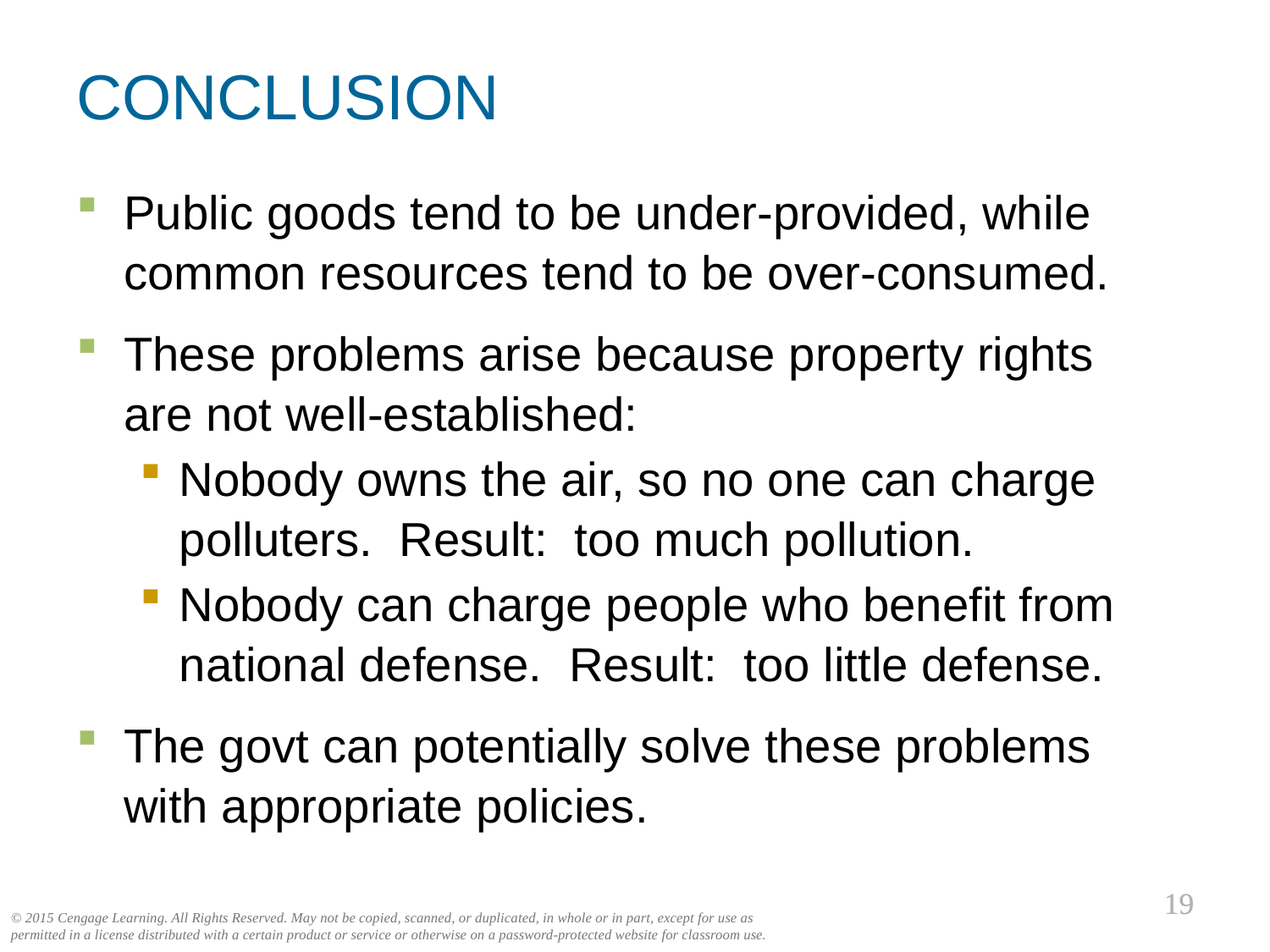

CONCLUSION
Public goods tend to be under-provided, while common resources tend to be over-consumed.
These problems arise because property rights
are not well-established:
Nobody owns the air, so no one can charge polluters.  Result:  too much pollution.
Nobody can charge people who benefit from national defense.  Result:  too little defense.
The govt can potentially solve these problems
with appropriate policies.